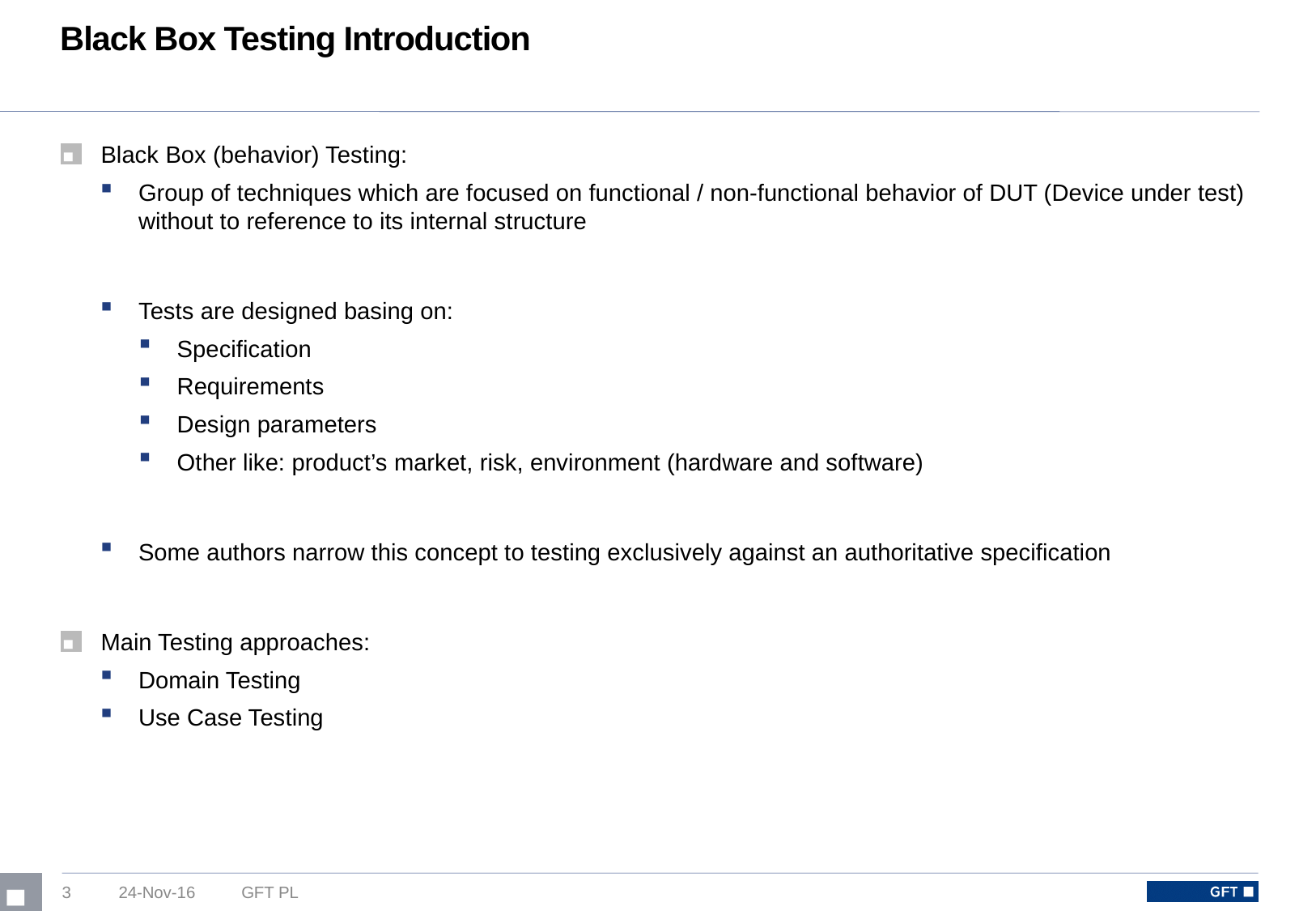

# Black Box Testing Introduction
Black Box (behavior) Testing:
Group of techniques which are focused on functional / non-functional behavior of DUT (Device under test) without to reference to its internal structure

Tests are designed basing on:
Specification
Requirements
Design parameters
Other like: product’s market, risk, environment (hardware and software)

Some authors narrow this concept to testing exclusively against an authoritative specification

Main Testing approaches:
Domain Testing
Use Case Testing